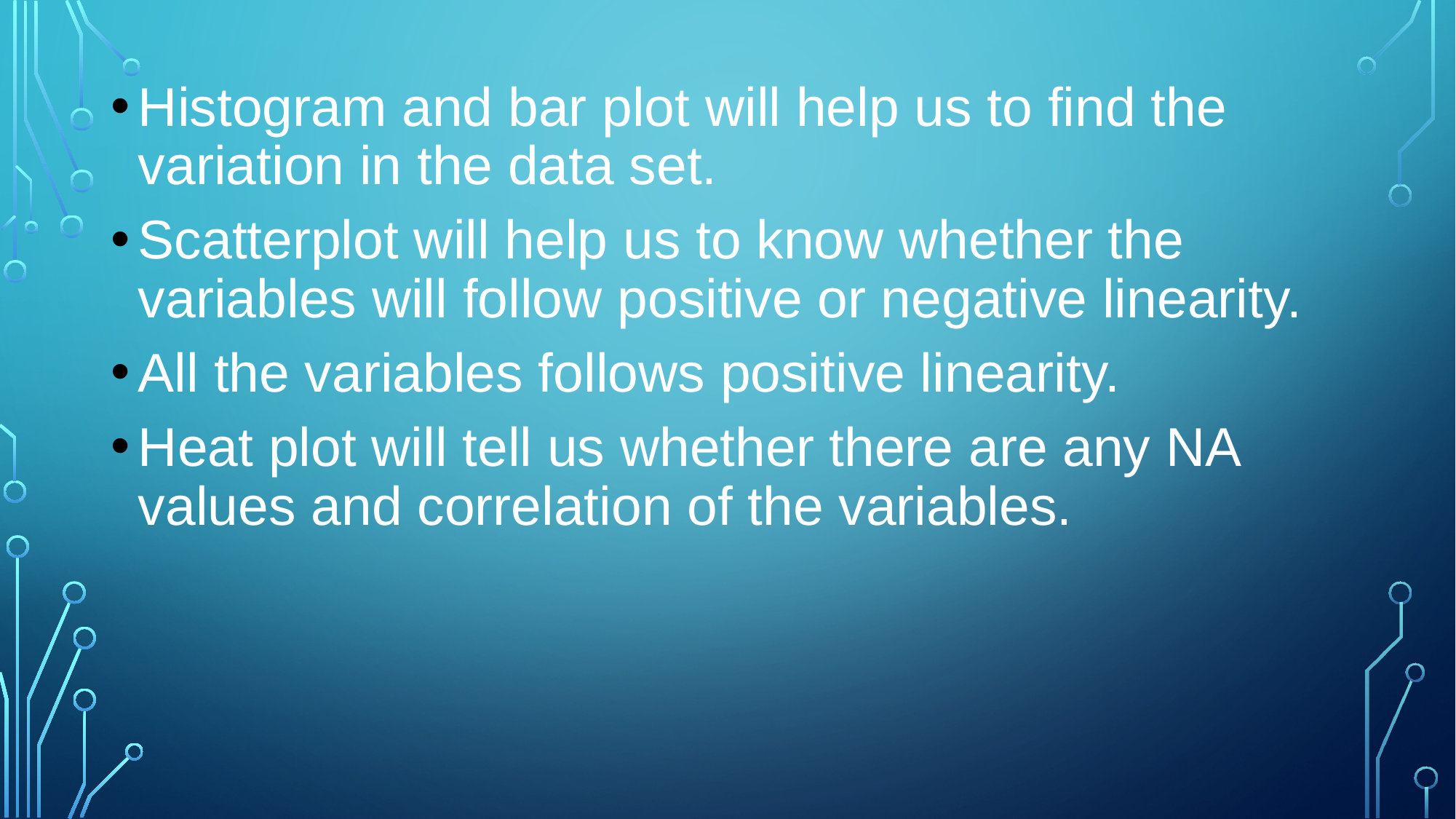

#
Histogram and bar plot will help us to find the variation in the data set.
Scatterplot will help us to know whether the variables will follow positive or negative linearity.
All the variables follows positive linearity.
Heat plot will tell us whether there are any NA values and correlation of the variables.